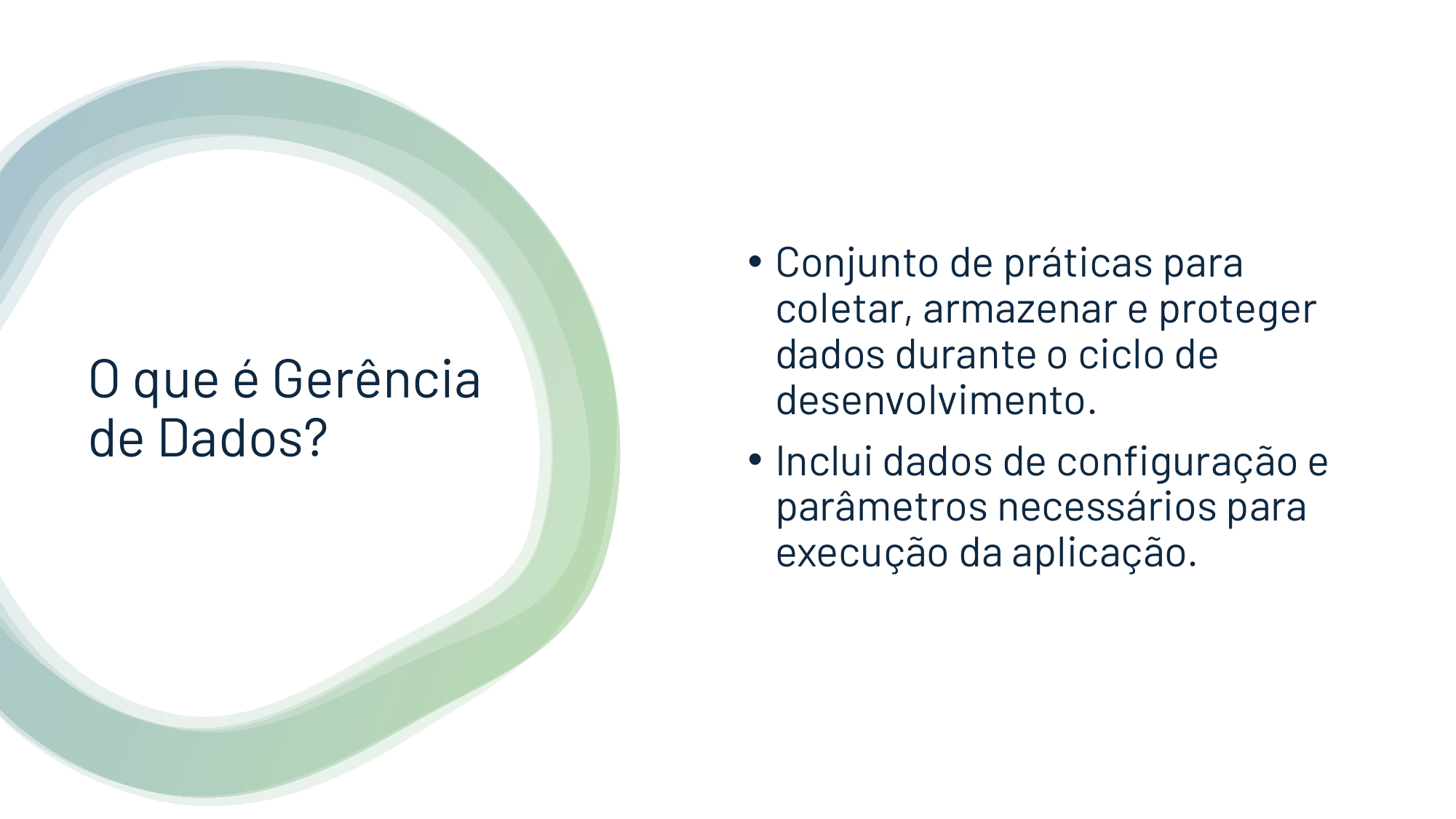

Conjunto de práticas para coletar, armazenar e proteger dados durante o ciclo de desenvolvimento.
Inclui dados de configuração e parâmetros necessários para execução da aplicação.
# O que é Gerência de Dados?